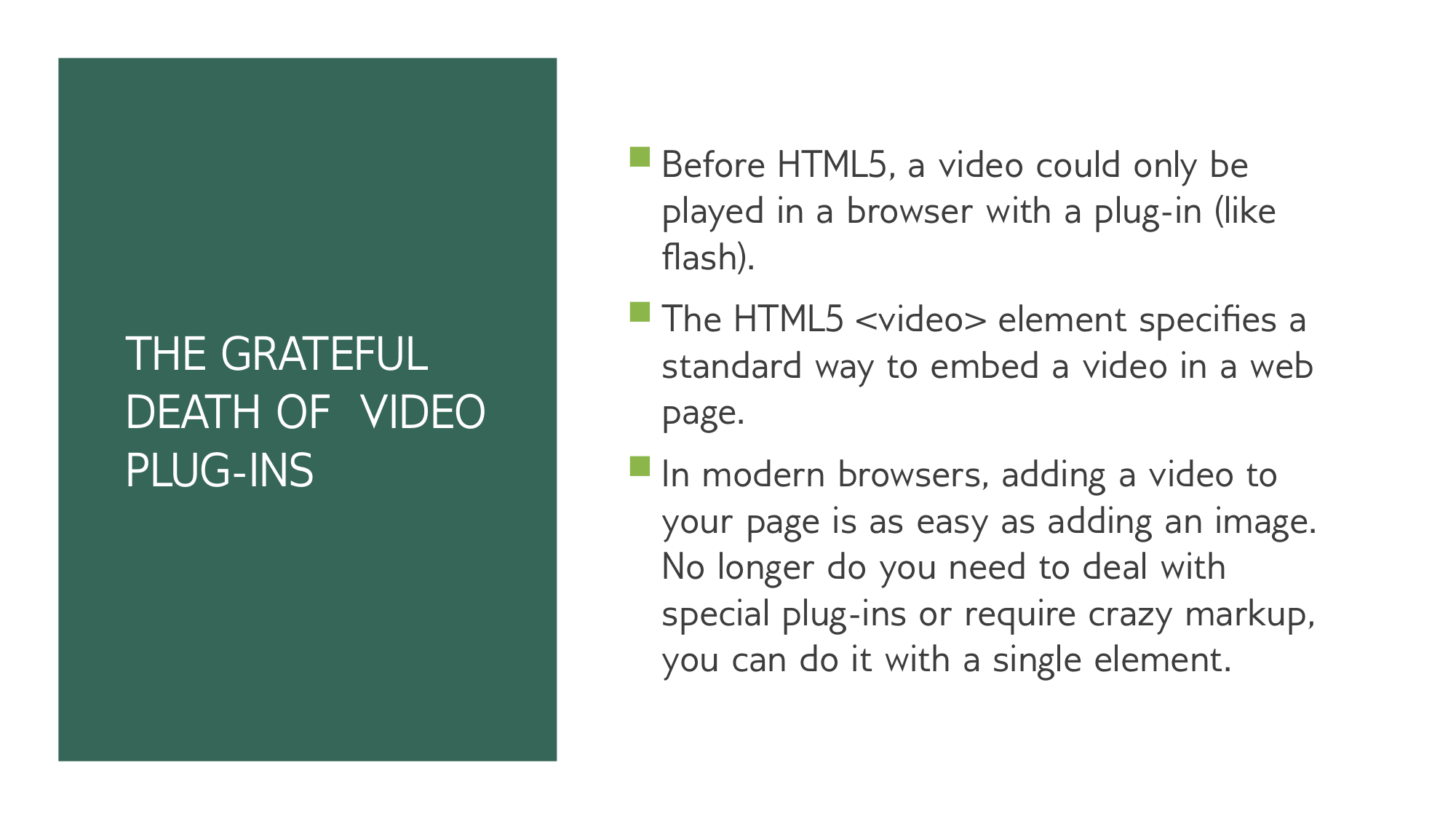

# The grateful death of  video plug-ins
Before HTML5, a video could only be played in a browser with a plug-in (like flash).
The HTML5 <video> element specifies a standard way to embed a video in a web page.
In modern browsers, adding a video to your page is as easy as adding an image. No longer do you need to deal with special plug-ins or require crazy markup, you can do it with a single element.